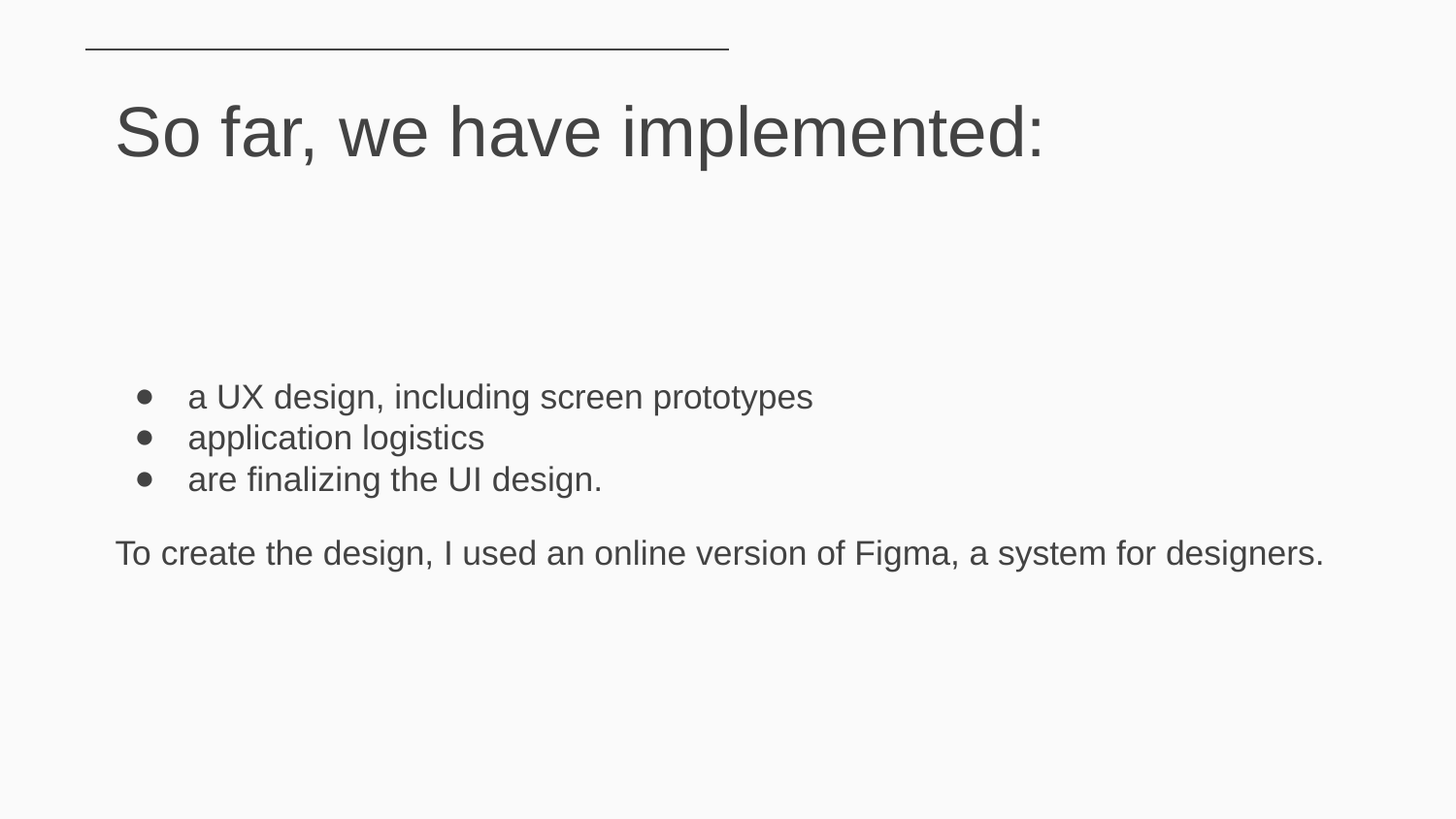

# So far, we have implemented:
a UX design, including screen prototypes
application logistics
are finalizing the UI design.
To create the design, I used an online version of Figma, a system for designers.